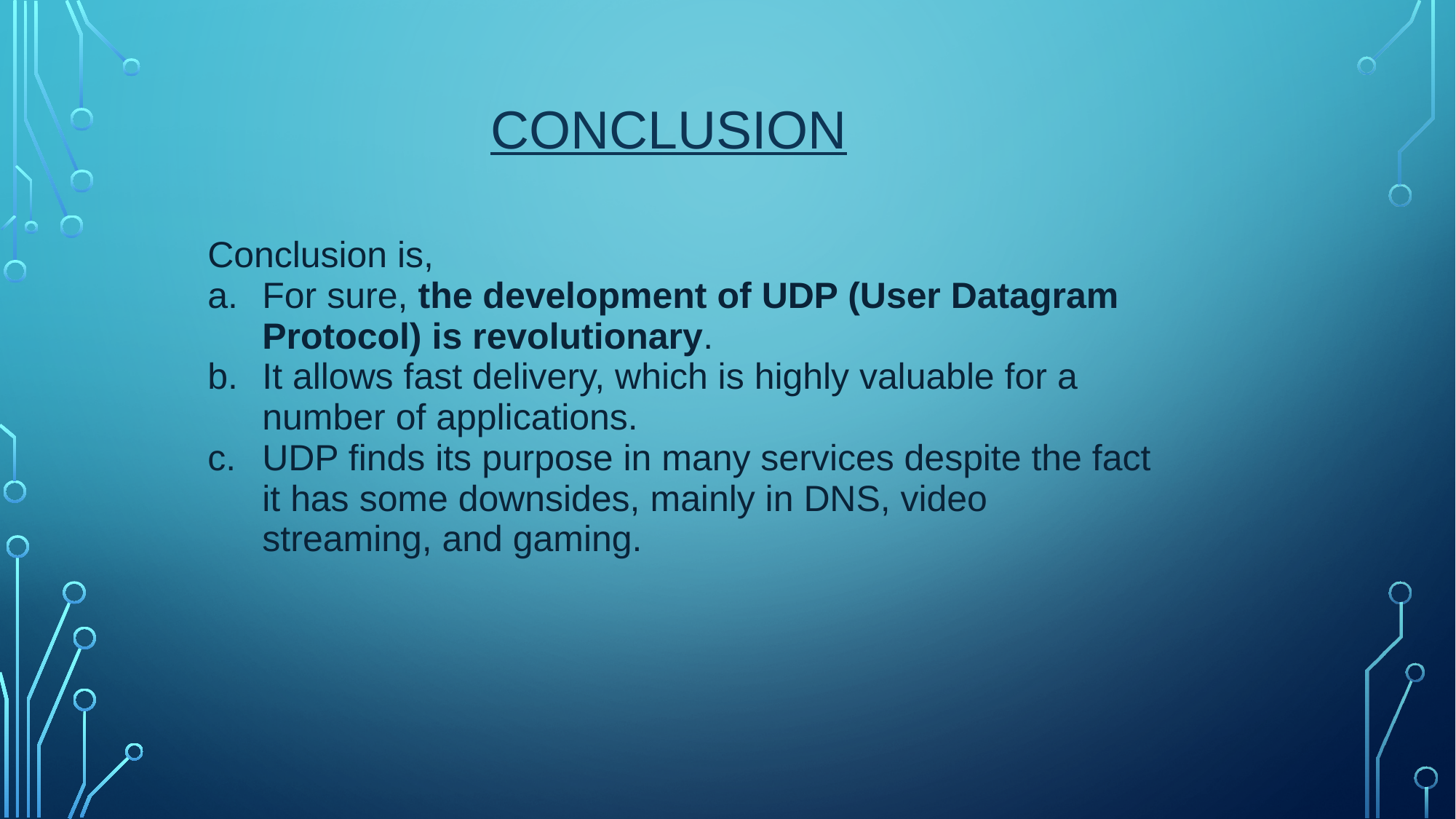

# CONCLUSION
| Conclusion is, For sure, the development of UDP (User Datagram Protocol) is revolutionary. It allows fast delivery, which is highly valuable for a number of applications. UDP finds its purpose in many services despite the fact it has some downsides, mainly in DNS, video streaming, and gaming. |
| --- |